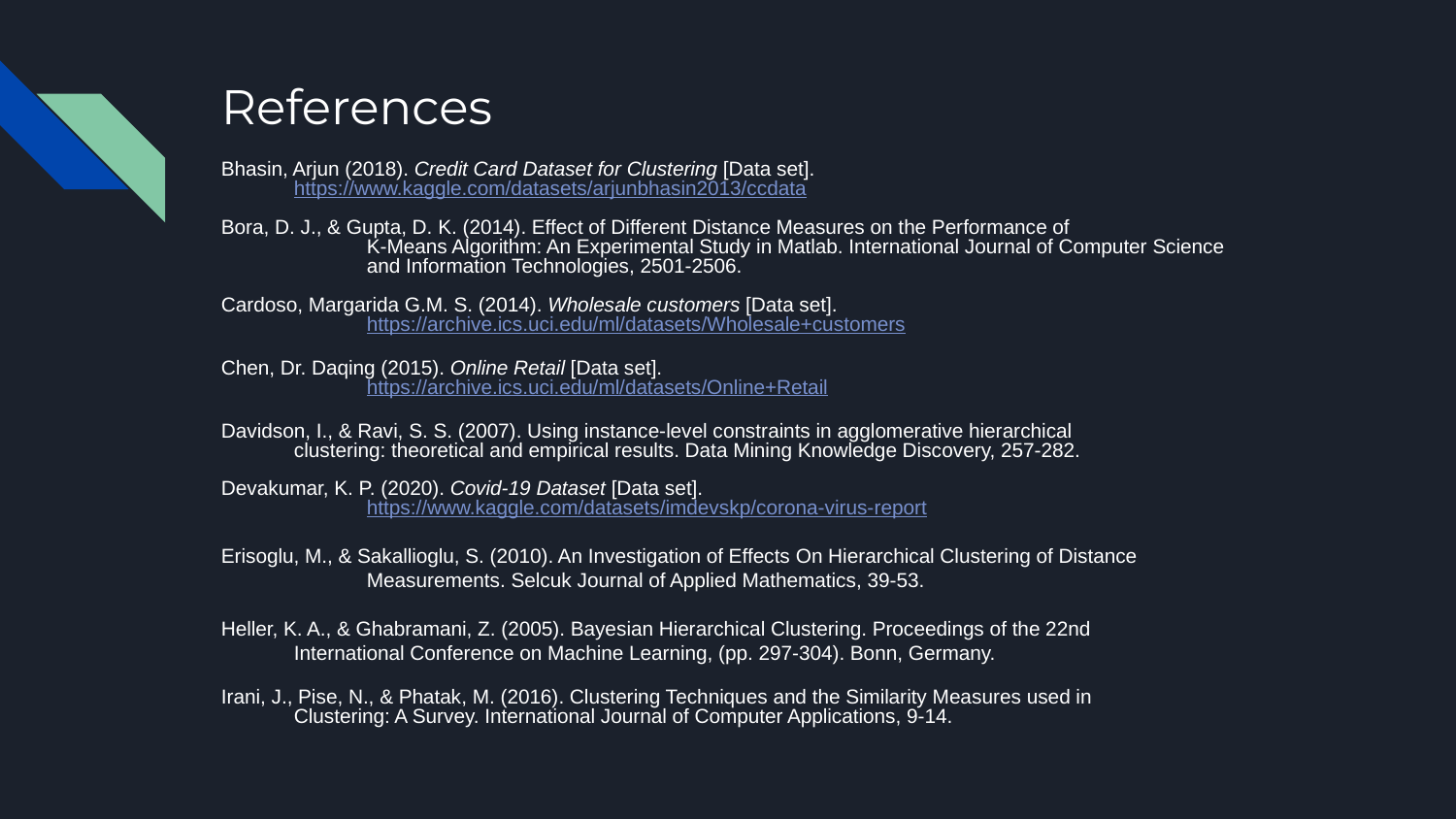

# References
Bhasin, Arjun (2018). Credit Card Dataset for Clustering [Data set].
https://www.kaggle.com/datasets/arjunbhasin2013/ccdata

Bora, D. J., & Gupta, D. K. (2014). Effect of Different Distance Measures on the Performance of
 	K-Means Algorithm: An Experimental Study in Matlab. International Journal of Computer Science
 	and Information Technologies, 2501-2506.

Cardoso, Margarida G.M. S. (2014). Wholesale customers [Data set].
           	https://archive.ics.uci.edu/ml/datasets/Wholesale+customers
Chen, Dr. Daqing (2015). Online Retail [Data set].
           	https://archive.ics.uci.edu/ml/datasets/Online+Retail
Davidson, I., & Ravi, S. S. (2007). Using instance-level constraints in agglomerative hierarchical
clustering: theoretical and empirical results. Data Mining Knowledge Discovery, 257-282.

Devakumar, K. P. (2020). Covid-19 Dataset [Data set].
           	https://www.kaggle.com/datasets/imdevskp/corona-virus-report
Erisoglu, M., & Sakallioglu, S. (2010). An Investigation of Effects On Hierarchical Clustering of Distance
 	Measurements. Selcuk Journal of Applied Mathematics, 39-53.

Heller, K. A., & Ghabramani, Z. (2005). Bayesian Hierarchical Clustering. Proceedings of the 22nd
International Conference on Machine Learning, (pp. 297-304). Bonn, Germany.

Irani, J., Pise, N., & Phatak, M. (2016). Clustering Techniques and the Similarity Measures used in
Clustering: A Survey. International Journal of Computer Applications, 9-14.